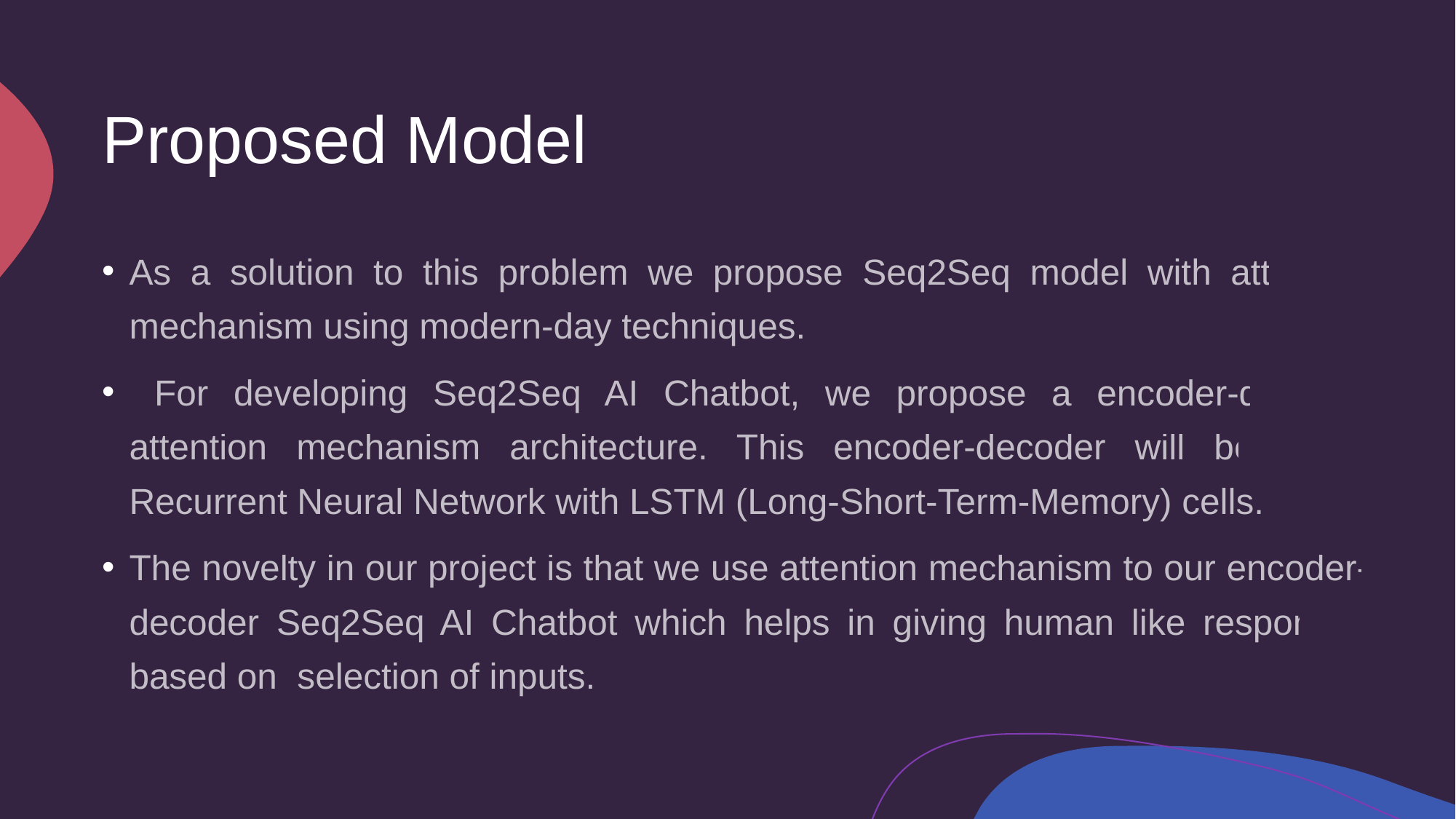

# Proposed Model
As a solution to this problem we propose Seq2Seq model with attention mechanism using modern-day techniques.
 For developing Seq2Seq AI Chatbot, we propose a encoder-decoder attention mechanism architecture. This encoder-decoder will be using Recurrent Neural Network with LSTM (Long-Short-Term-Memory) cells.
The novelty in our project is that we use attention mechanism to our encoder-decoder Seq2Seq AI Chatbot which helps in giving human like responses based on  selection of inputs.